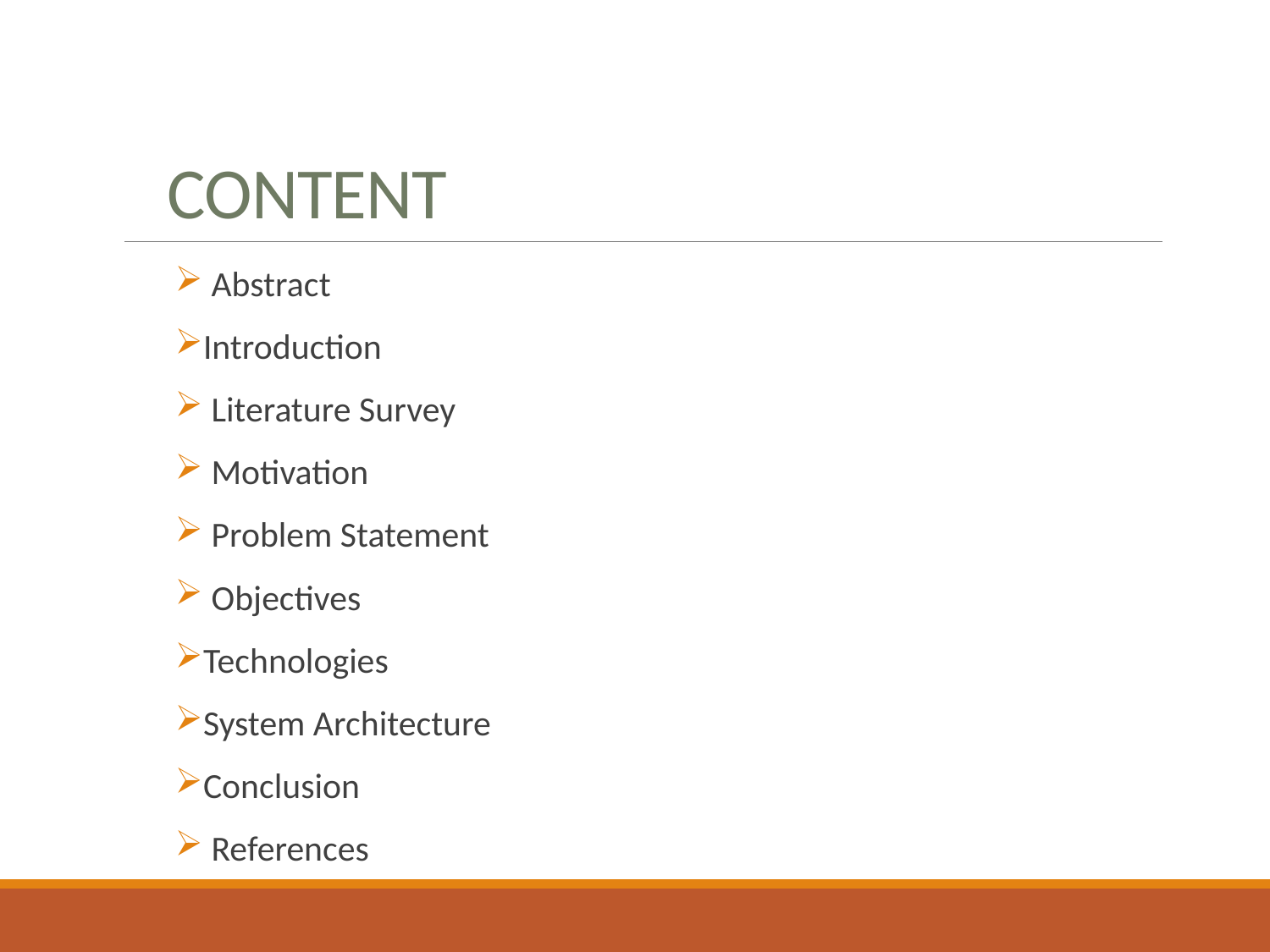

# CONTENT
 Abstract
Introduction
 Literature Survey
 Motivation
 Problem Statement
 Objectives
Technologies
System Architecture
Conclusion
 References